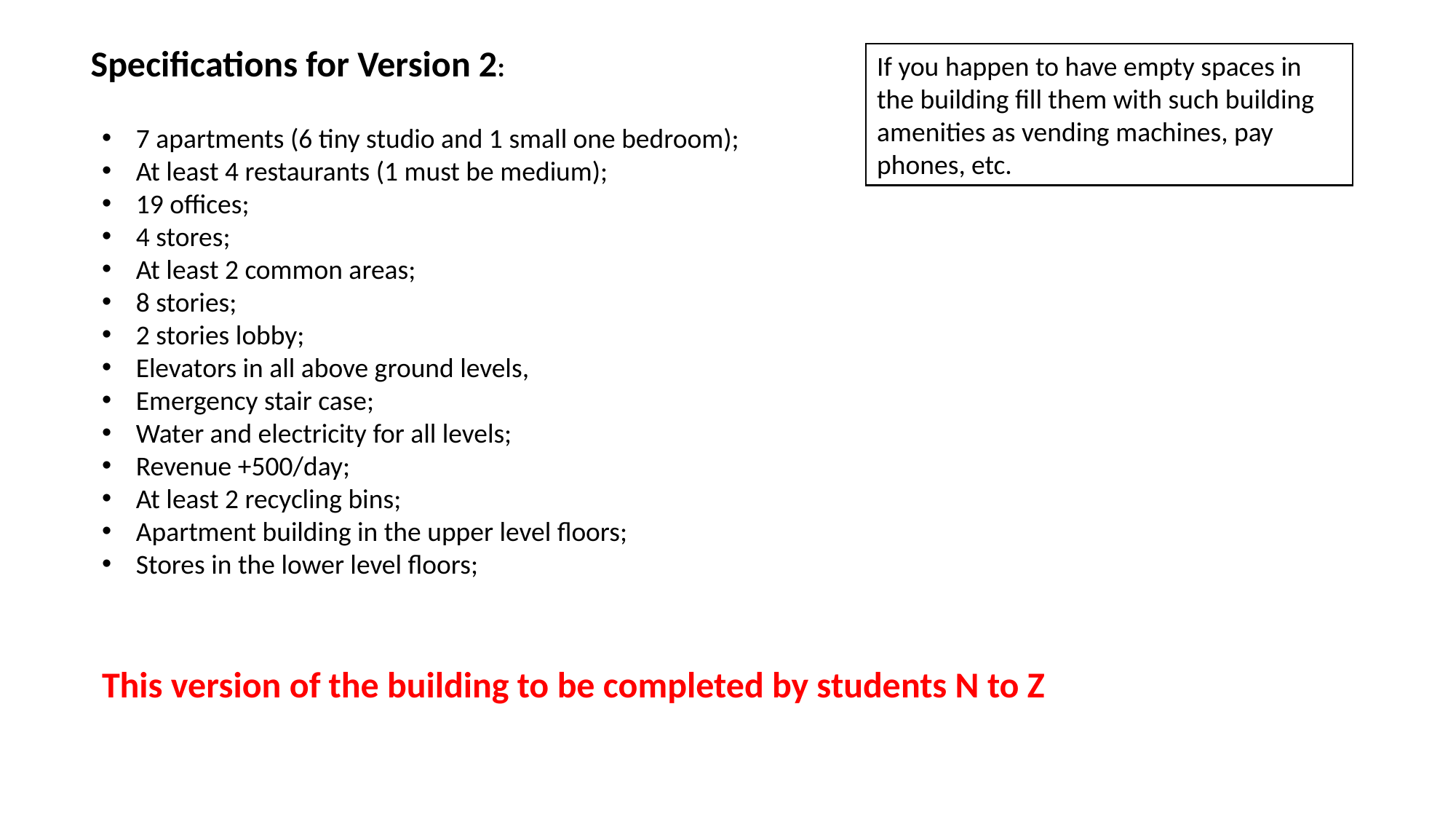

Specifications for Version 2:
If you happen to have empty spaces in the building fill them with such building amenities as vending machines, pay phones, etc.
7 apartments (6 tiny studio and 1 small one bedroom);
At least 4 restaurants (1 must be medium);
19 offices;
4 stores;
At least 2 common areas;
8 stories;
2 stories lobby;
Elevators in all above ground levels,
Emergency stair case;
Water and electricity for all levels;
Revenue +500/day;
At least 2 recycling bins;
Apartment building in the upper level floors;
Stores in the lower level floors;

This version of the building to be completed by students N to Z